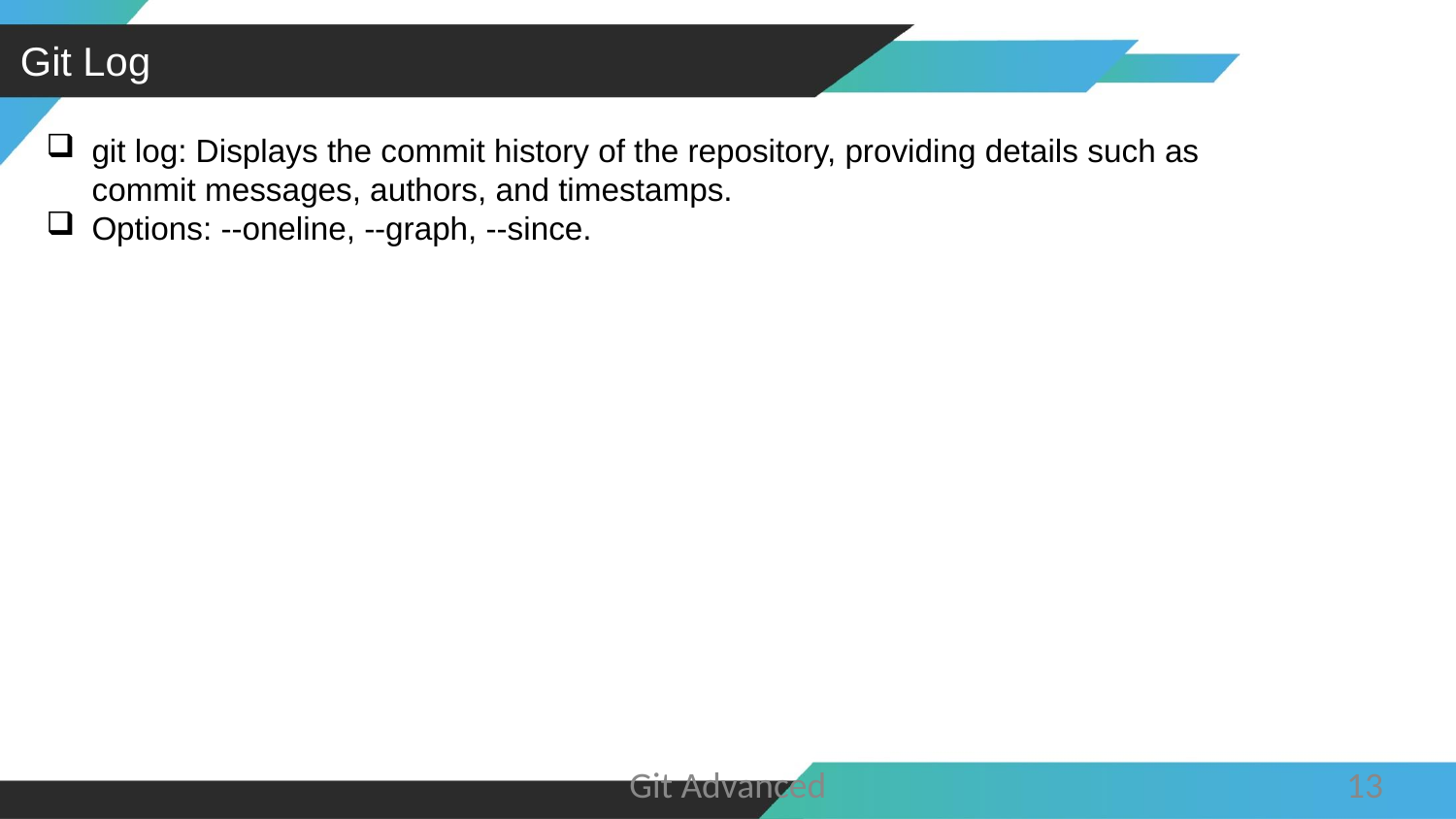

Git Log
git log: Displays the commit history of the repository, providing details such as commit messages, authors, and timestamps.
Options: --oneline, --graph, --since.
Git Advanced
13